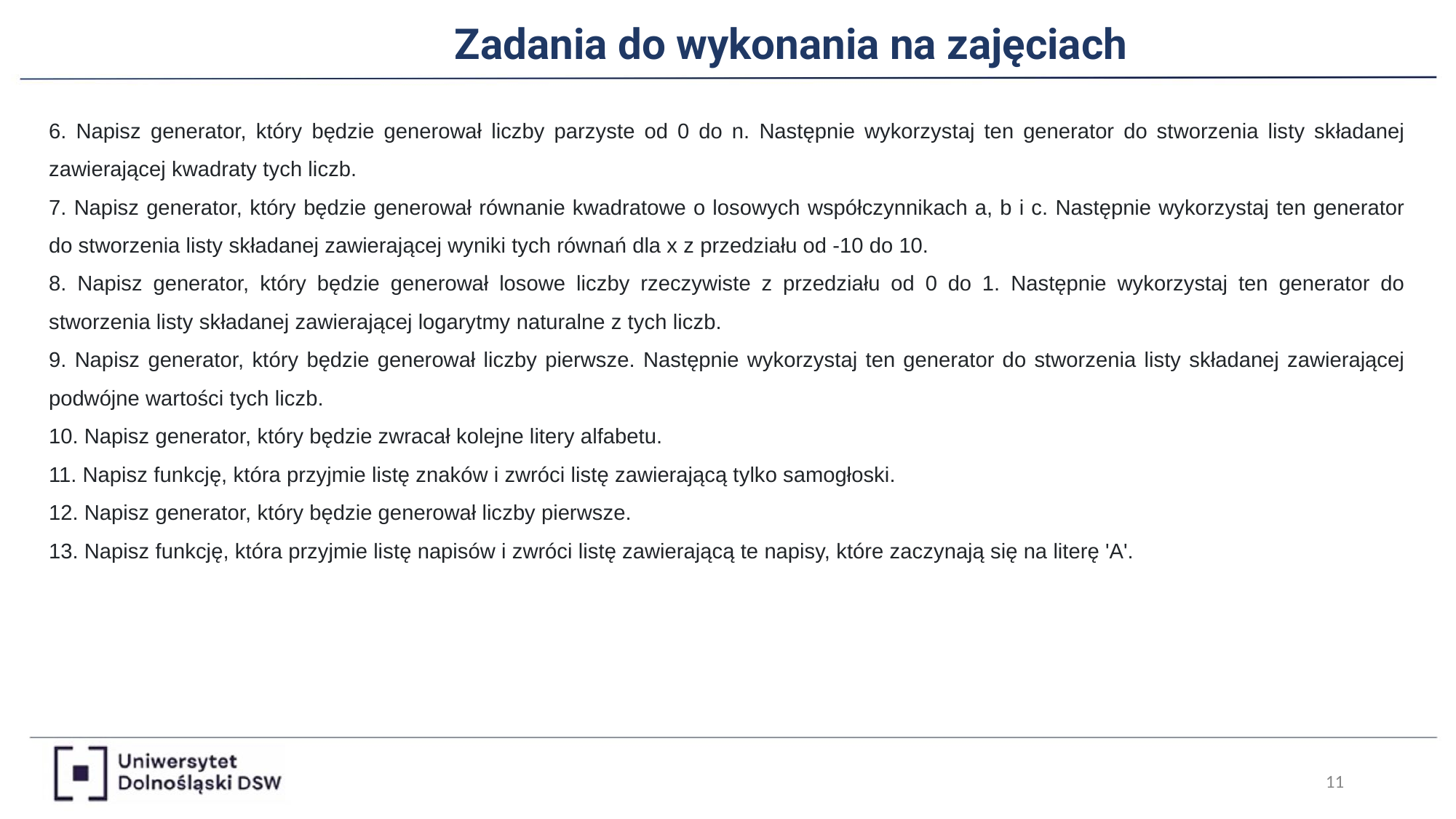

Zadania do wykonania na zajęciach
6. Napisz generator, który będzie generował liczby parzyste od 0 do n. Następnie wykorzystaj ten generator do stworzenia listy składanej zawierającej kwadraty tych liczb.
7. Napisz generator, który będzie generował równanie kwadratowe o losowych współczynnikach a, b i c. Następnie wykorzystaj ten generator do stworzenia listy składanej zawierającej wyniki tych równań dla x z przedziału od -10 do 10.
8. Napisz generator, który będzie generował losowe liczby rzeczywiste z przedziału od 0 do 1. Następnie wykorzystaj ten generator do stworzenia listy składanej zawierającej logarytmy naturalne z tych liczb.
9. Napisz generator, który będzie generował liczby pierwsze. Następnie wykorzystaj ten generator do stworzenia listy składanej zawierającej podwójne wartości tych liczb.
10. Napisz generator, który będzie zwracał kolejne litery alfabetu.
11. Napisz funkcję, która przyjmie listę znaków i zwróci listę zawierającą tylko samogłoski.
12. Napisz generator, który będzie generował liczby pierwsze.
13. Napisz funkcję, która przyjmie listę napisów i zwróci listę zawierającą te napisy, które zaczynają się na literę 'A'.
11